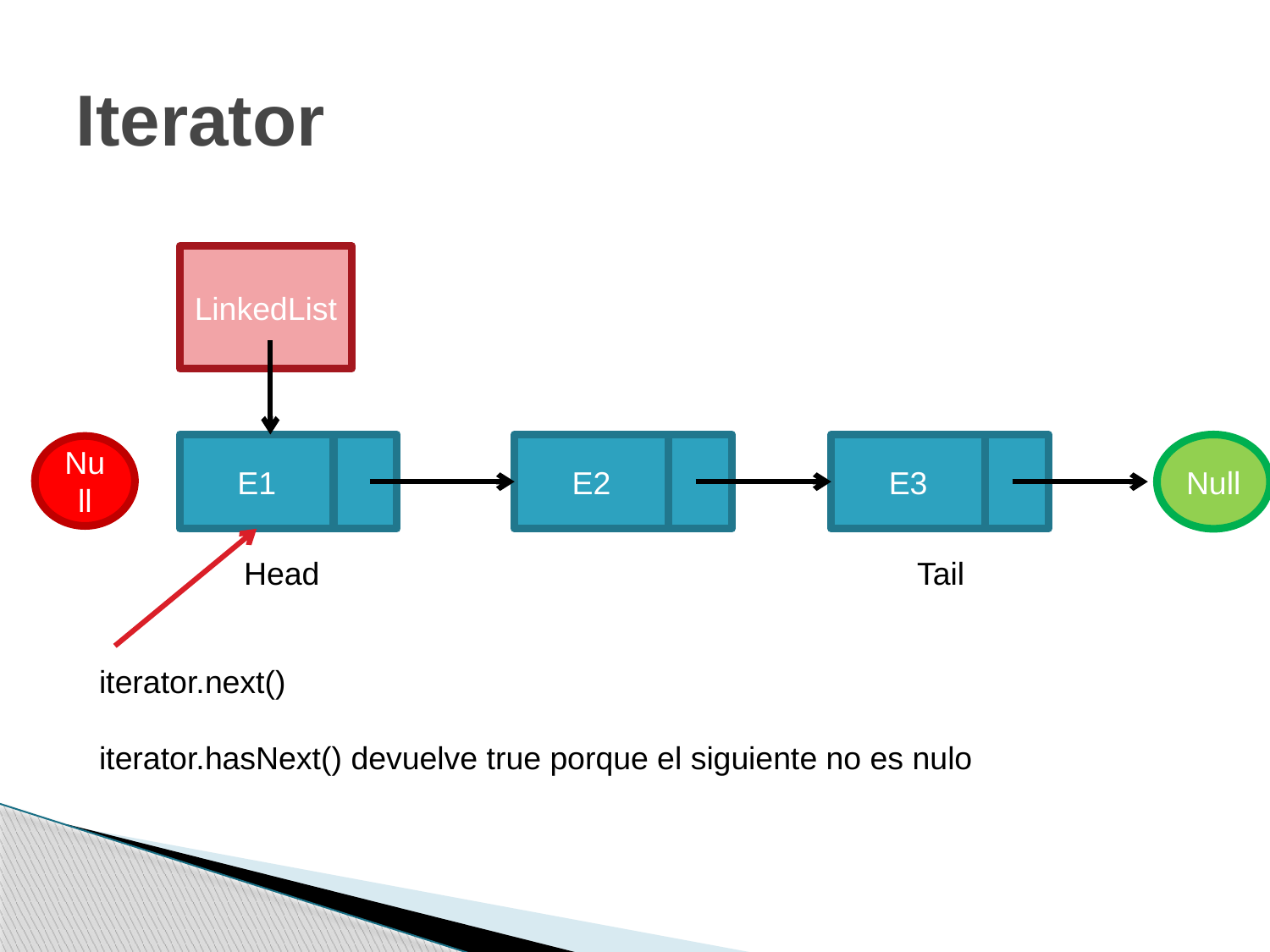

# Iterator
LinkedList
E1

E2

E3

Null
Head
Tail
Null
iterator.next()

iterator.hasNext() devuelve true porque el siguiente no es nulo